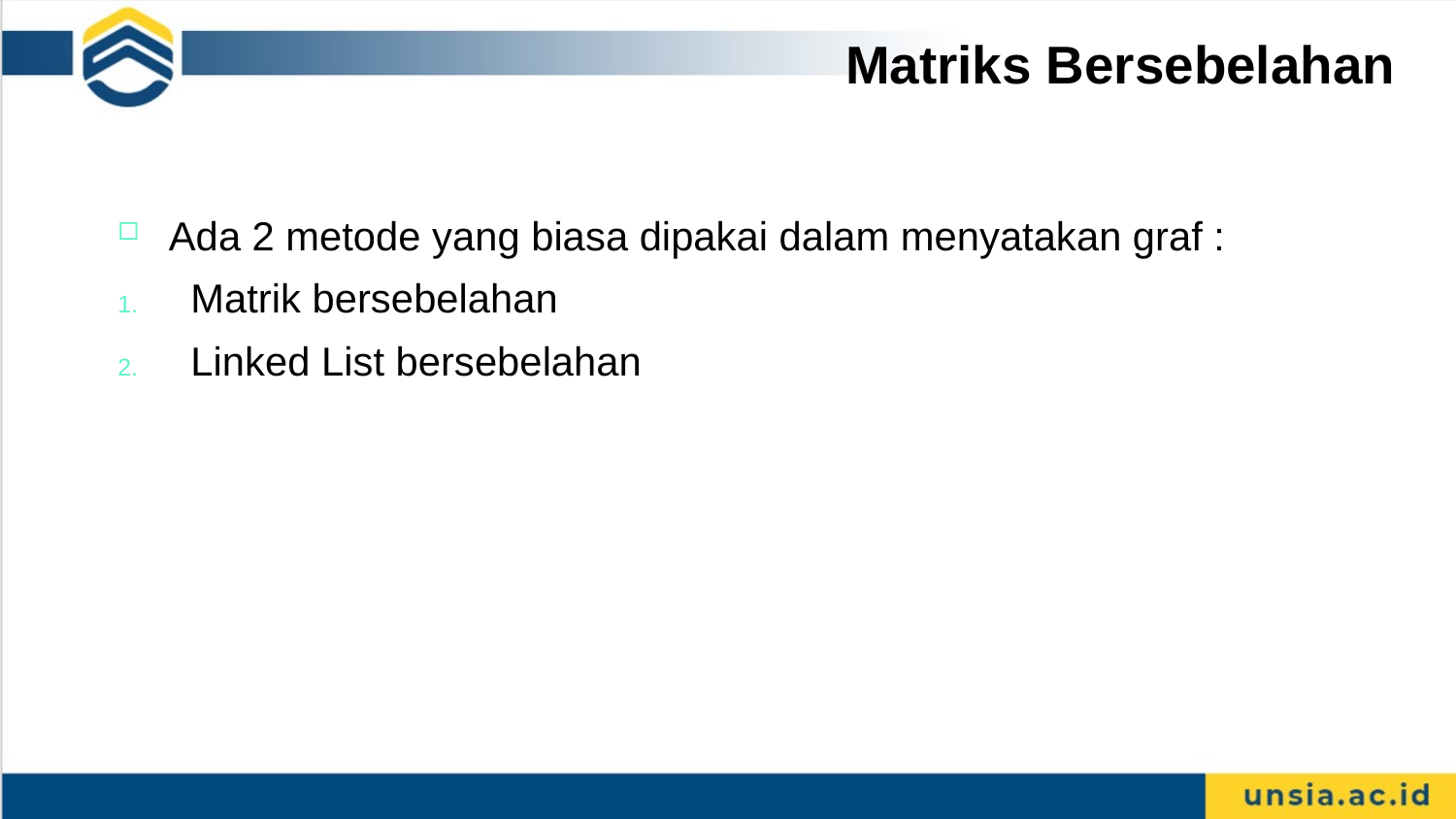

Matriks Bersebelahan
Ada 2 metode yang biasa dipakai dalam menyatakan graf :
Matrik bersebelahan
Linked List bersebelahan